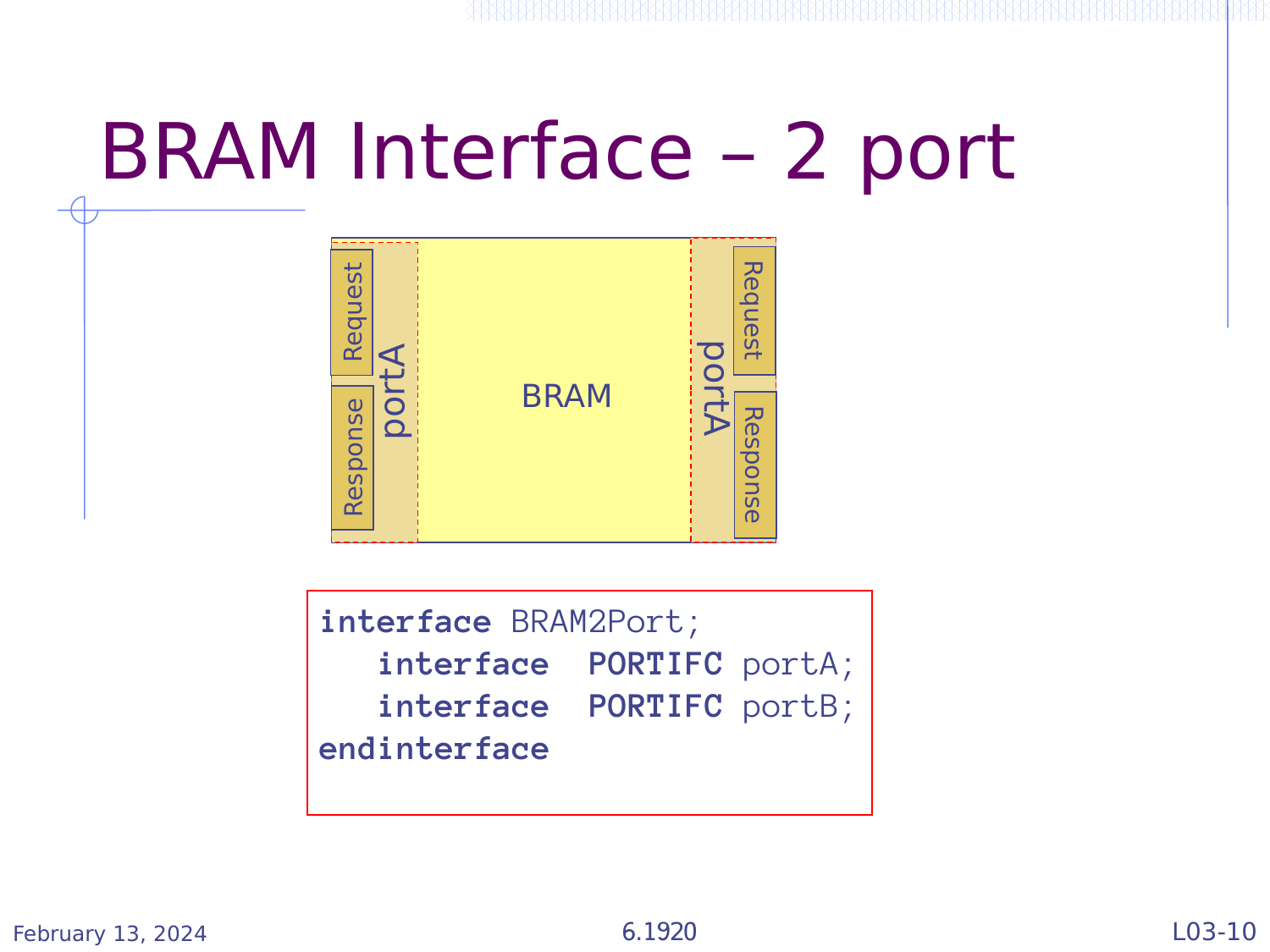

# BRAM Interface – 2 port

Request
Request
BRAM
        portA
        portA
BRAM
Response
Response
interface BRAM2Port;
   interface  PORTIFC portA;
   interface  PORTIFC portB;
endinterface

February 13, 2024
6.1920
L03-10